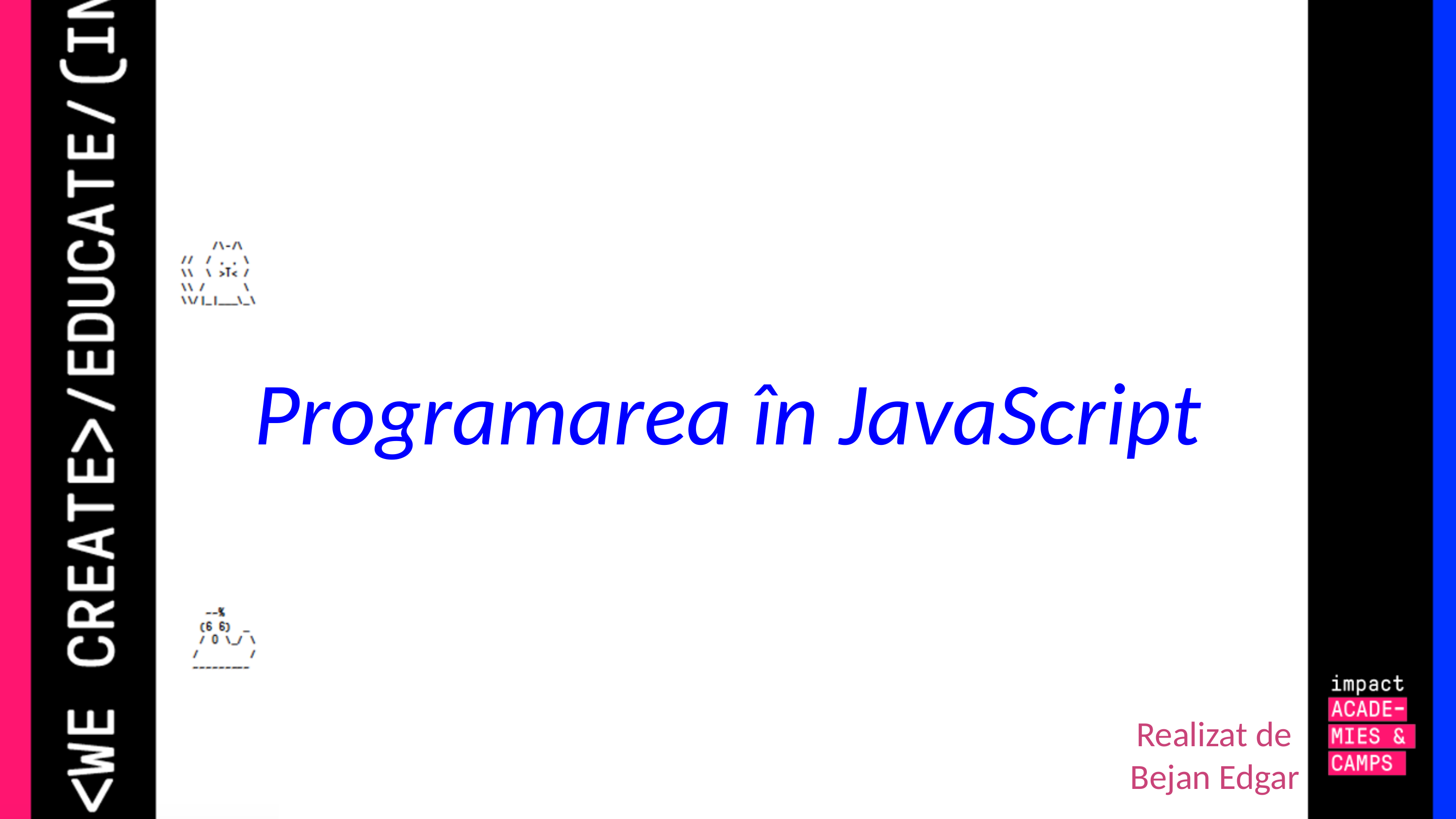

# Programarea în JavaScript
Realizat de
Bejan Edgar